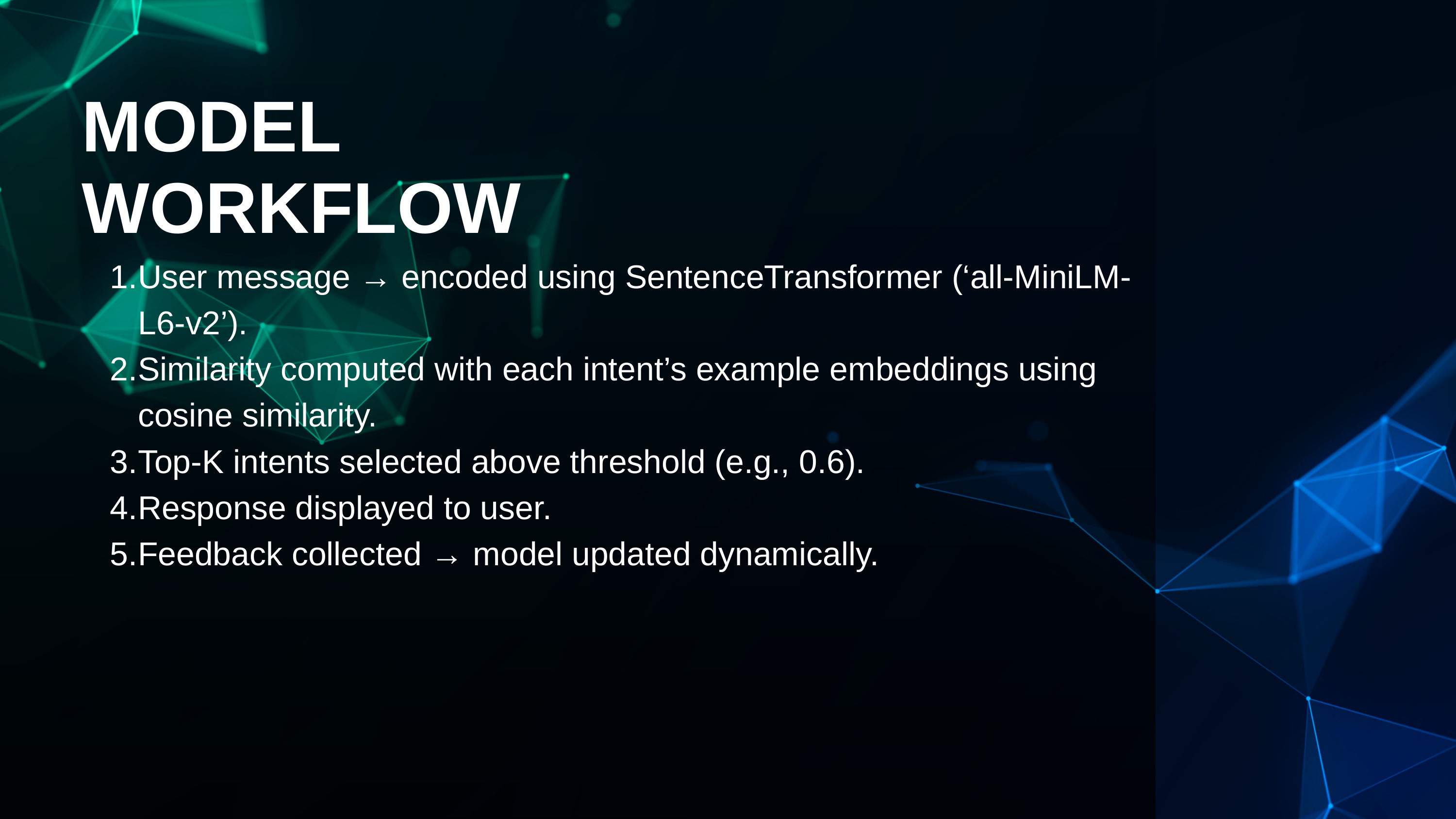

MODEL WORKFLOW

User message → encoded using SentenceTransformer (‘all-MiniLM-L6-v2’).
Similarity computed with each intent’s example embeddings using cosine similarity.
Top-K intents selected above threshold (e.g., 0.6).
Response displayed to user.
Feedback collected → model updated dynamically.